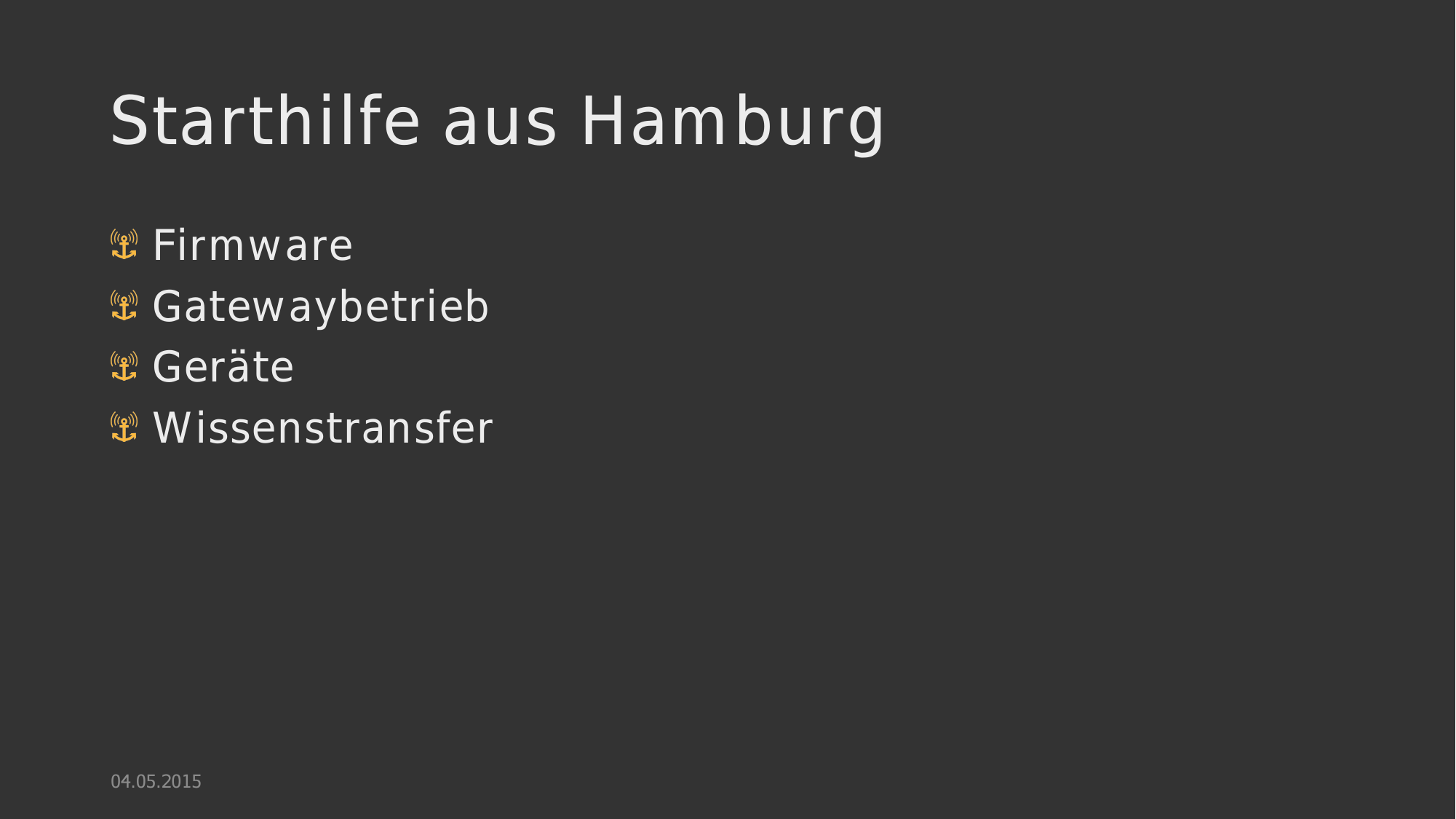

# Starthilfe aus Hamburg
Firmware
Gatewaybetrieb
Geräte
Wissenstransfer

04.05.2015